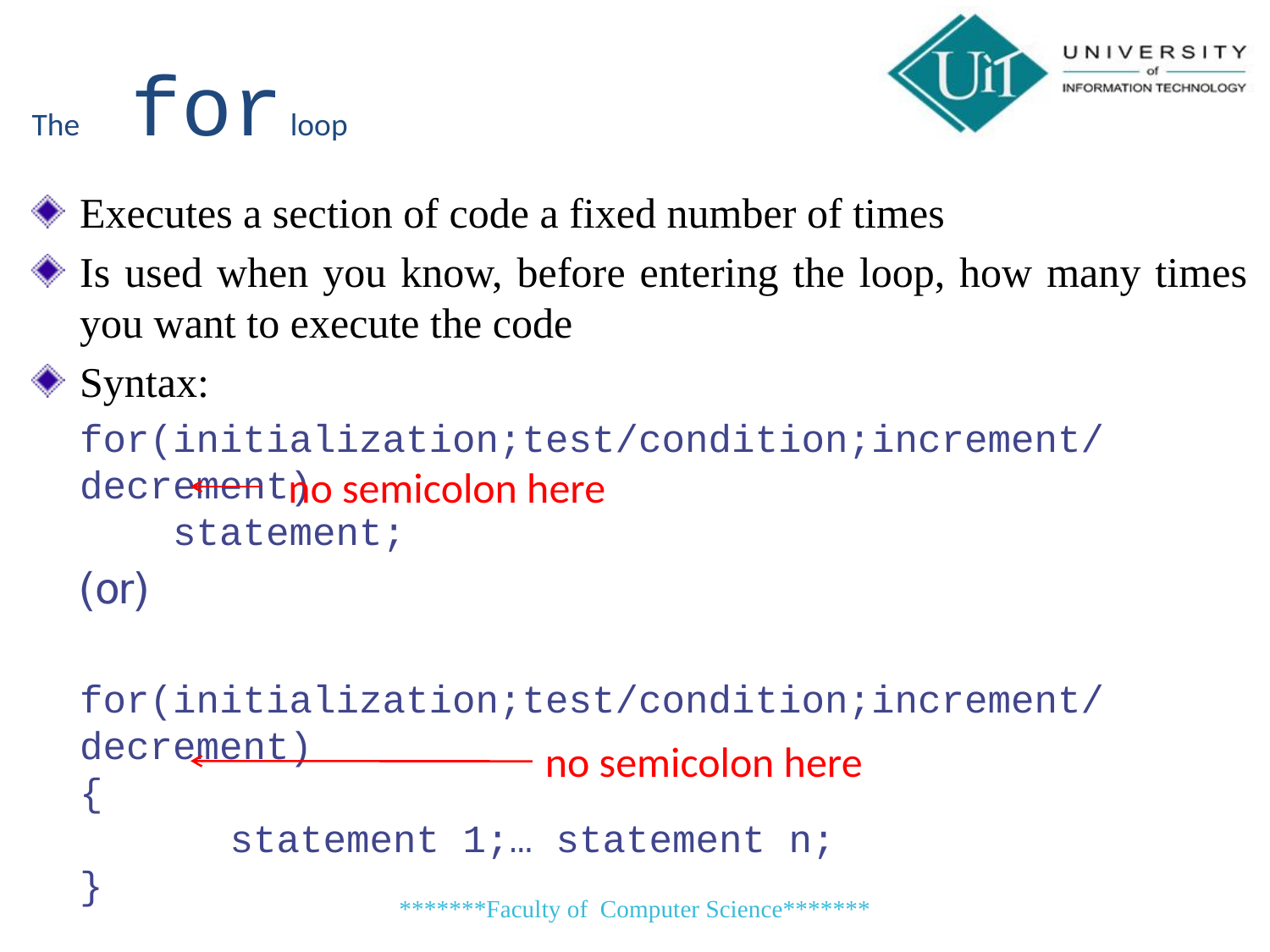

The for loop
Executes a section of code a fixed number of times
Is used when you know, before entering the loop, how many times you want to execute the code
Syntax:
for(initialization;test/condition;increment/decrement)
    statement;
(or)

for(initialization;test/condition;increment/decrement)
{
	 statement 1;… statement n;
}

no semicolon here
no semicolon here
*******Faculty of  Computer Science*******